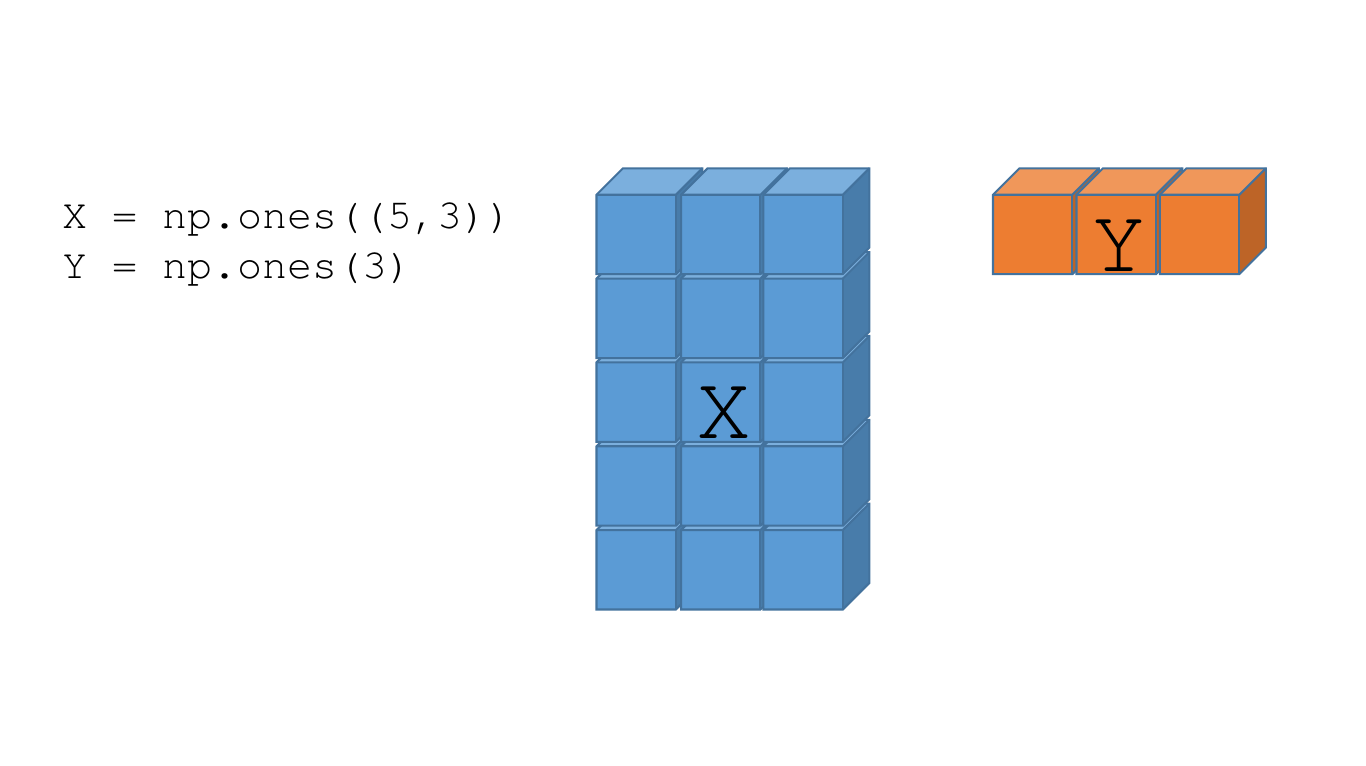

Y

X = np.ones((5,3))
Y = np.ones(3)

X